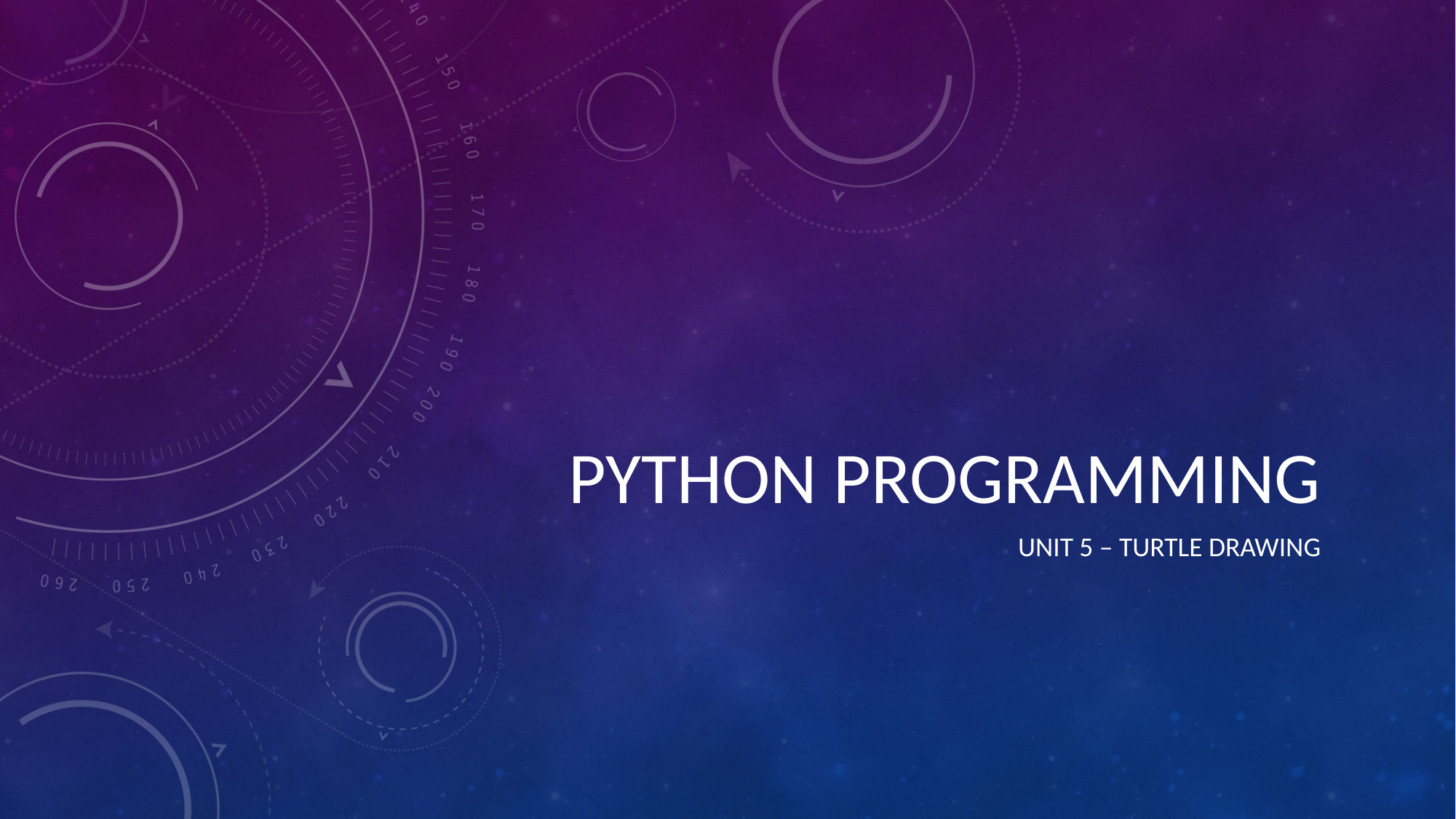

# Python programming
unit 5 – turtle drawing